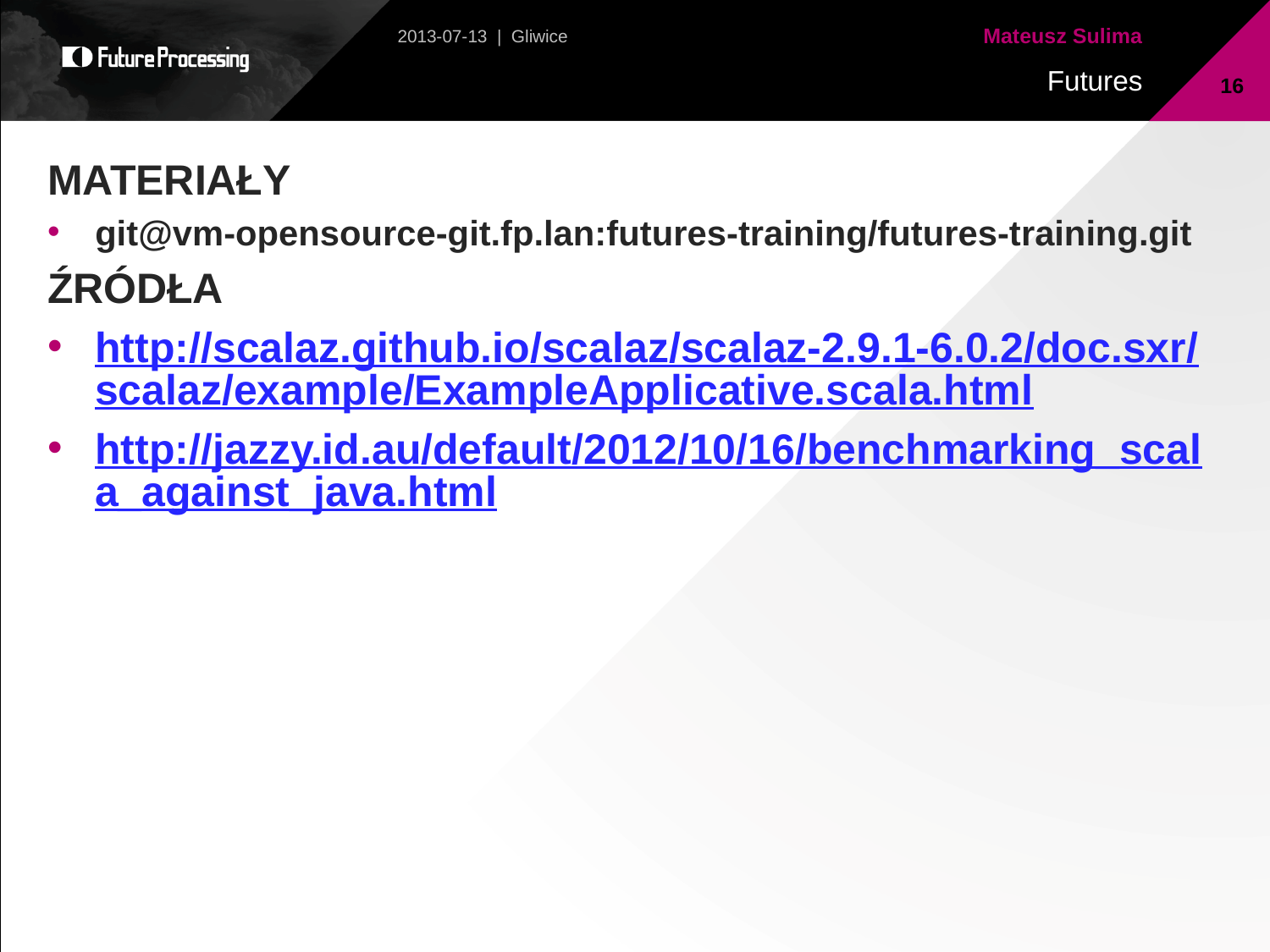

2013-07-13  |  Gliwice
16
MATERIAŁY
git@vm-opensource-git.fp.lan:futures-training/futures-training.git
ŹRÓDŁA
http://scalaz.github.io/scalaz/scalaz-2.9.1-6.0.2/doc.sxr/scalaz/example/ExampleApplicative.scala.html
http://jazzy.id.au/default/2012/10/16/benchmarking_scala_against_java.html